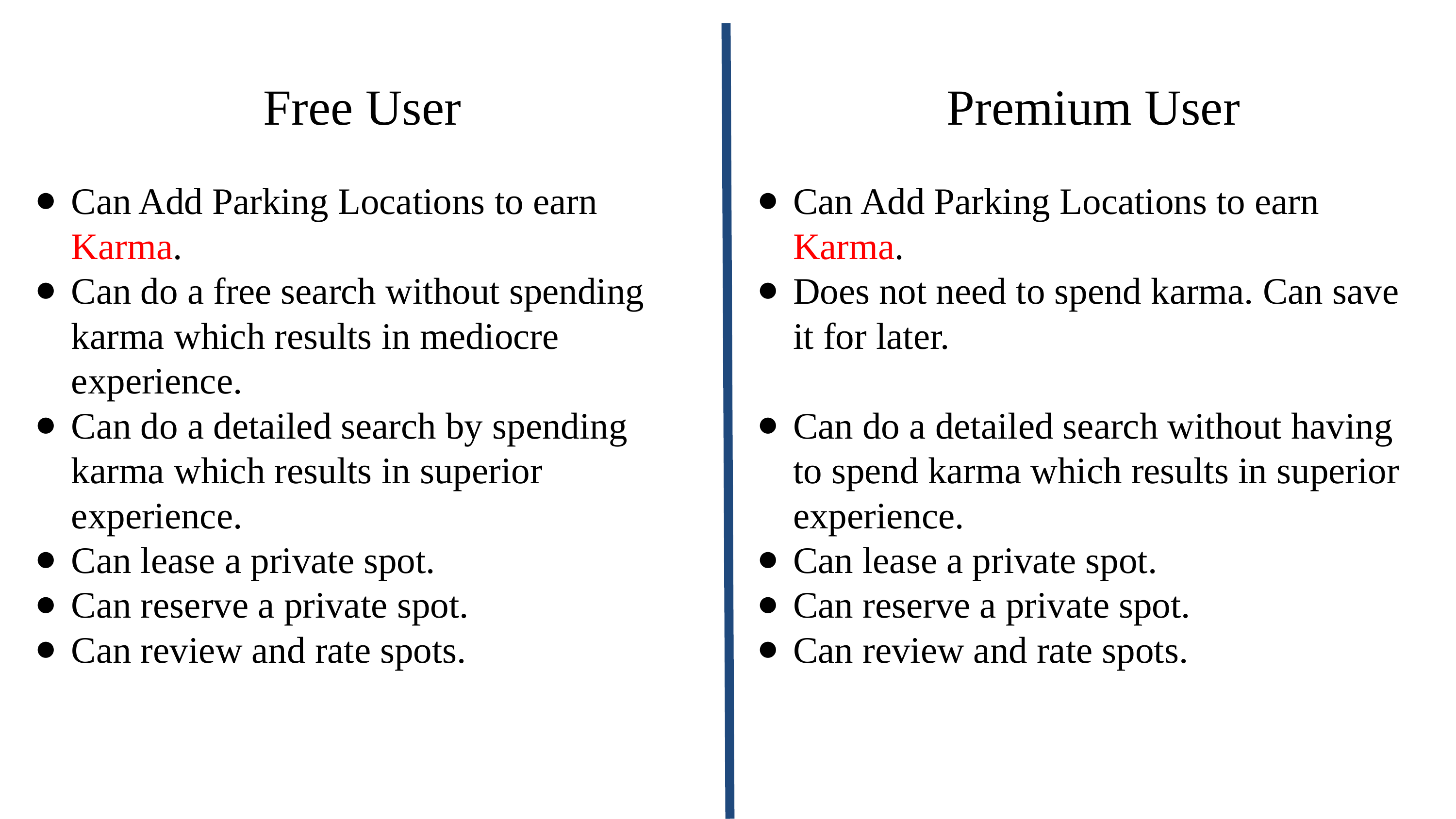

Free User
Premium User
Can Add Parking Locations to earn Karma.
Can do a free search without spending karma which results in mediocre experience.
Can do a detailed search by spending karma which results in superior experience.
Can lease a private spot.
Can reserve a private spot.
Can review and rate spots.
Can Add Parking Locations to earn Karma.
Does not need to spend karma. Can save it for later.

Can do a detailed search without having to spend karma which results in superior experience.
Can lease a private spot.
Can reserve a private spot.
Can review and rate spots.